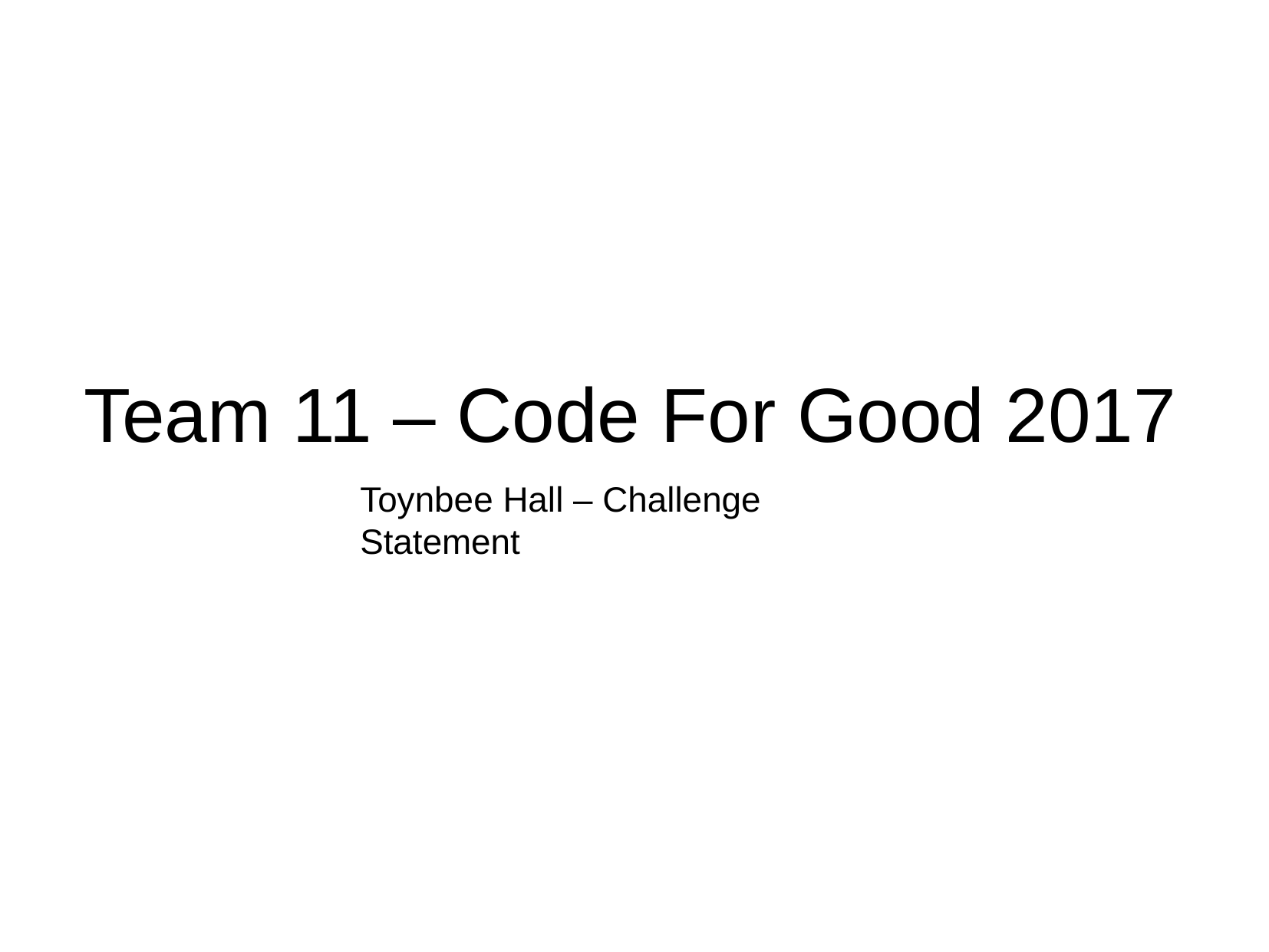

Team 11 – Code For Good 2017
Toynbee Hall – Challenge Statement